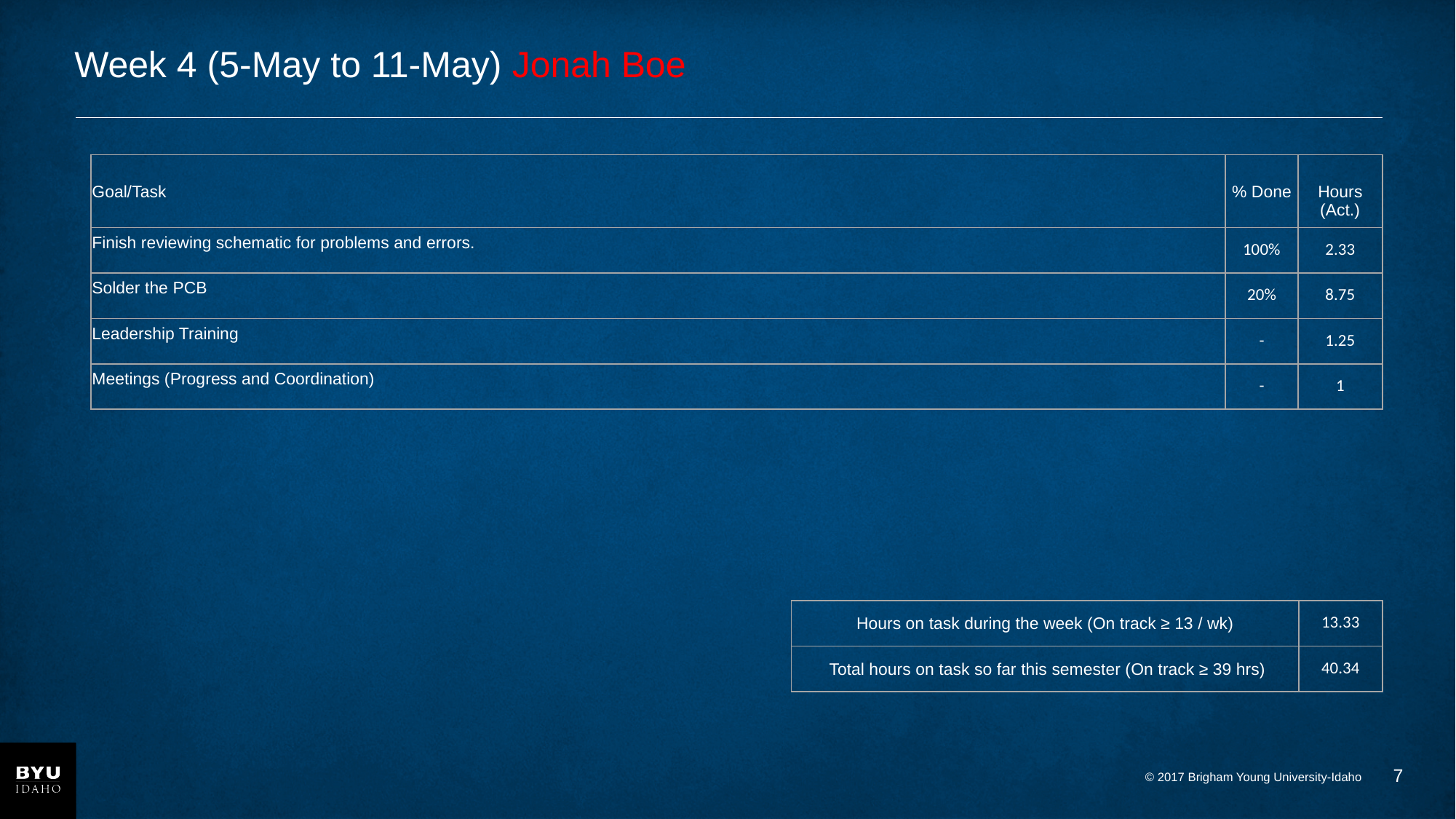

# Week 4 (5-May to 11-May) Jonah Boe
| Goal/Task | % Done | Hours (Act.) |
| --- | --- | --- |
| Finish reviewing schematic for problems and errors. | 100% | 2.33 |
| Solder the PCB | 20% | 8.75 |
| Leadership Training | - | 1.25 |
| Meetings (Progress and Coordination) | - | 1 |
| Hours on task during the week (On track ≥ 13 / wk) | 13.33 |
| --- | --- |
| Total hours on task so far this semester (On track ≥ 39 hrs) | 40.34 |